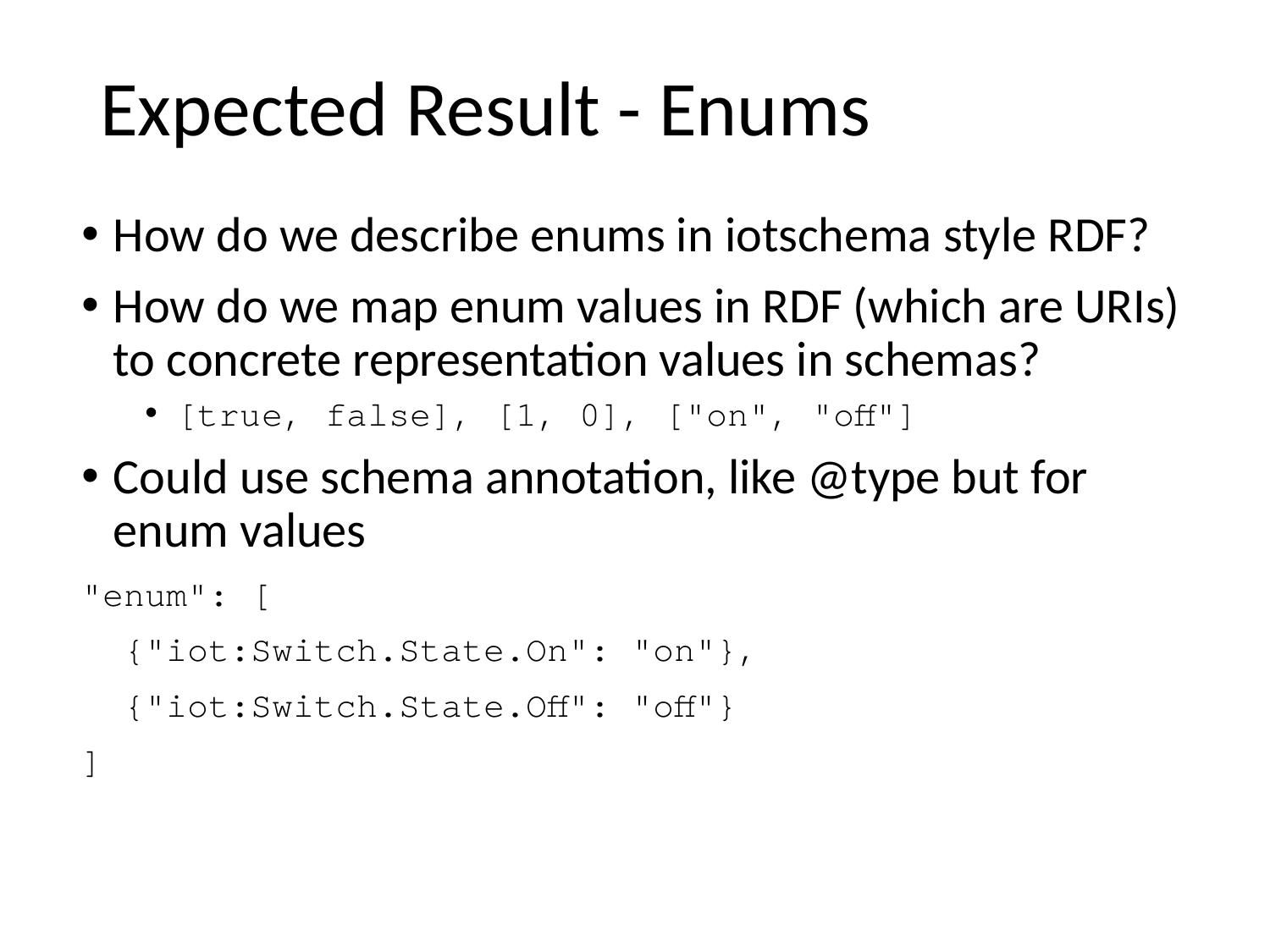

# Expected Result - Enums
How do we describe enums in iotschema style RDF?
How do we map enum values in RDF (which are URIs) to concrete representation values in schemas?
[true, false], [1, 0], ["on", "off"]
Could use schema annotation, like @type but for enum values
"enum": [
  {"iot:Switch.State.On": "on"},
  {"iot:Switch.State.Off": "off"}
]